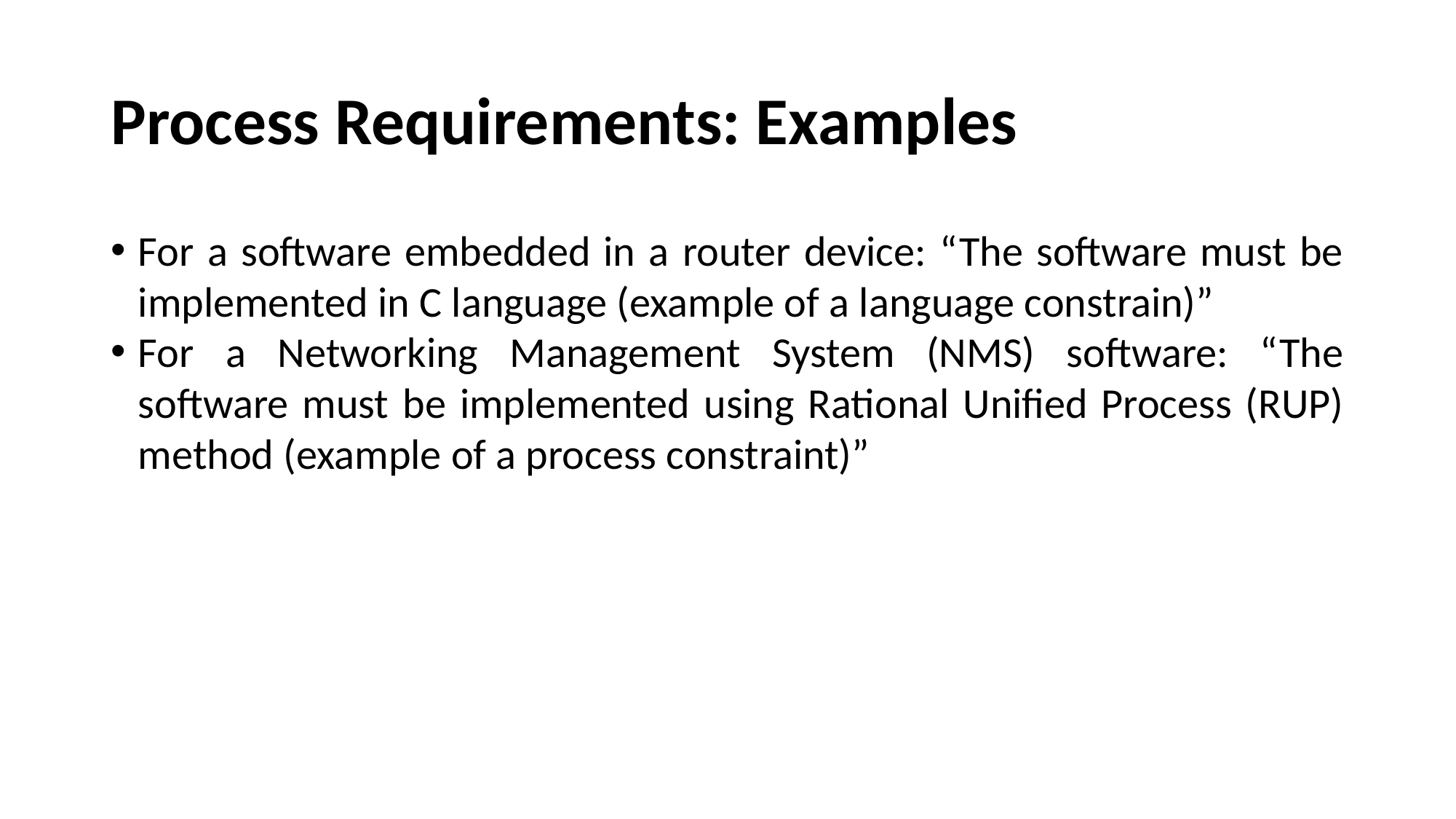

# Process Requirements: Examples
For a software embedded in a router device: “The software must be implemented in C language (example of a language constrain)”
For a Networking Management System (NMS) software: “The software must be implemented using Rational Unified Process (RUP) method (example of a process constraint)”